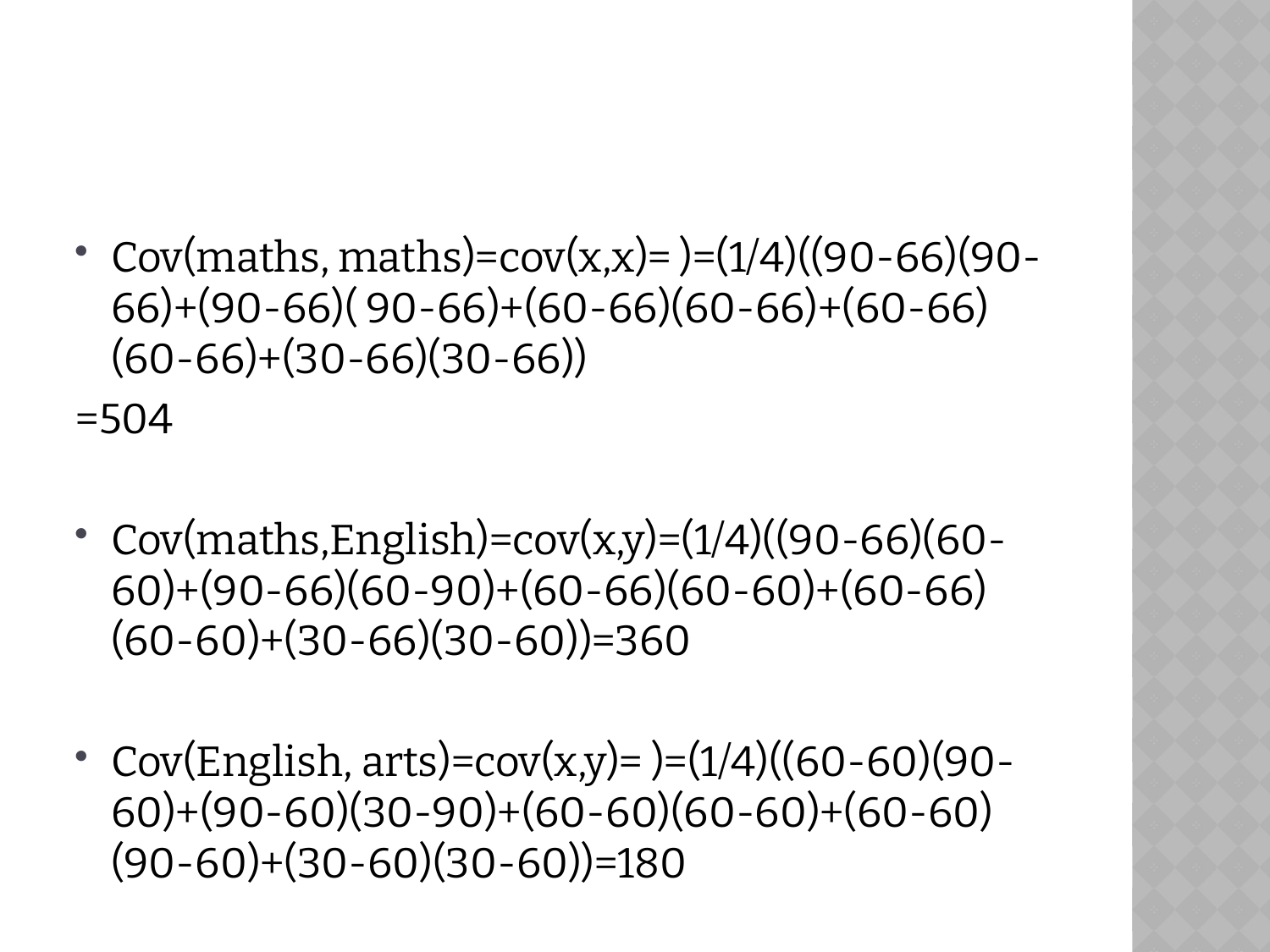

#
Cov(maths, maths)=cov(x,x)= )=(1/4)((90-66)(90-66)+(90-66)( 90-66)+(60-66)(60-66)+(60-66)(60-66)+(30-66)(30-66))
=504

Cov(maths,English)=cov(x,y)=(1/4)((90-66)(60-60)+(90-66)(60-90)+(60-66)(60-60)+(60-66)(60-60)+(30-66)(30-60))=360

Cov(English, arts)=cov(x,y)= )=(1/4)((60-60)(90-60)+(90-60)(30-90)+(60-60)(60-60)+(60-60)(90-60)+(30-60)(30-60))=180